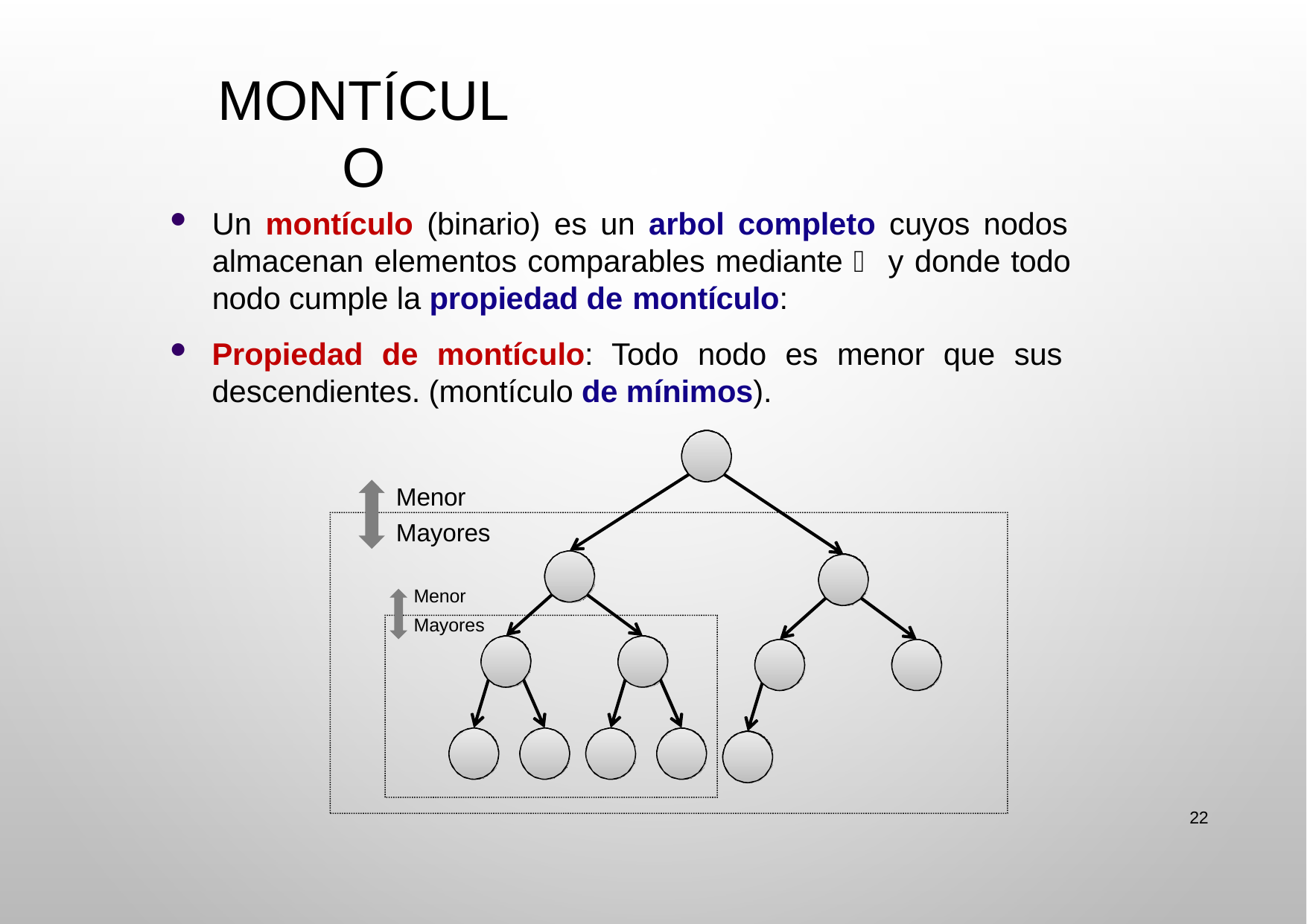

# Montículo
Un montículo (binario) es un arbol completo cuyos nodos  almacenan elementos comparables mediante ≤ y donde todo  nodo cumple la propiedad de montículo:
Propiedad de montículo: Todo nodo es menor que sus  descendientes. (montículo de mínimos).

Menor  Mayores

Menor  Mayores

22